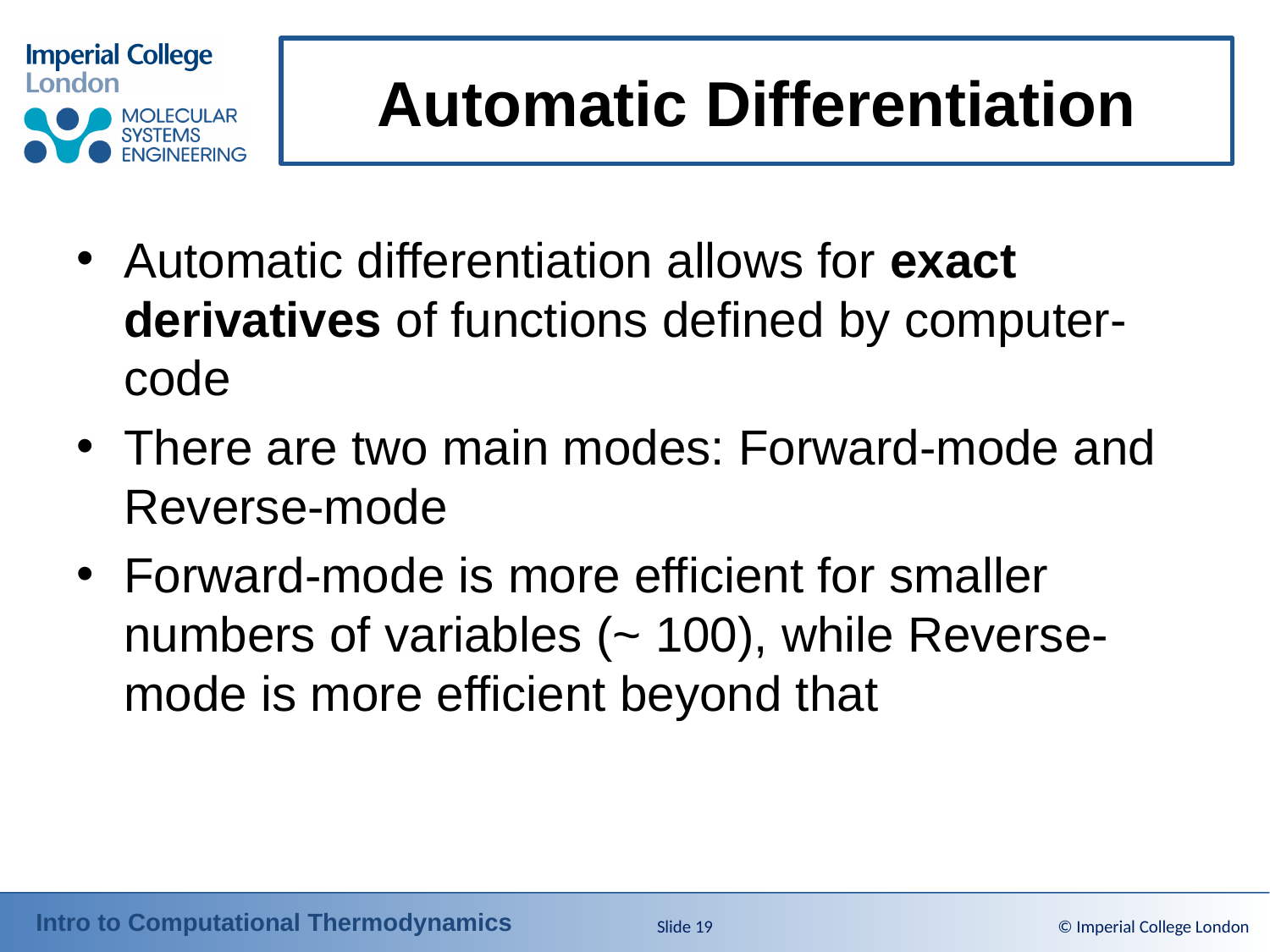

# Automatic Differentiation
Automatic differentiation allows for exact derivatives of functions defined by computer-code
There are two main modes: Forward-mode and Reverse-mode
Forward-mode is more efficient for smaller numbers of variables (~ 100), while Reverse-mode is more efficient beyond that
Slide 19
© Imperial College London